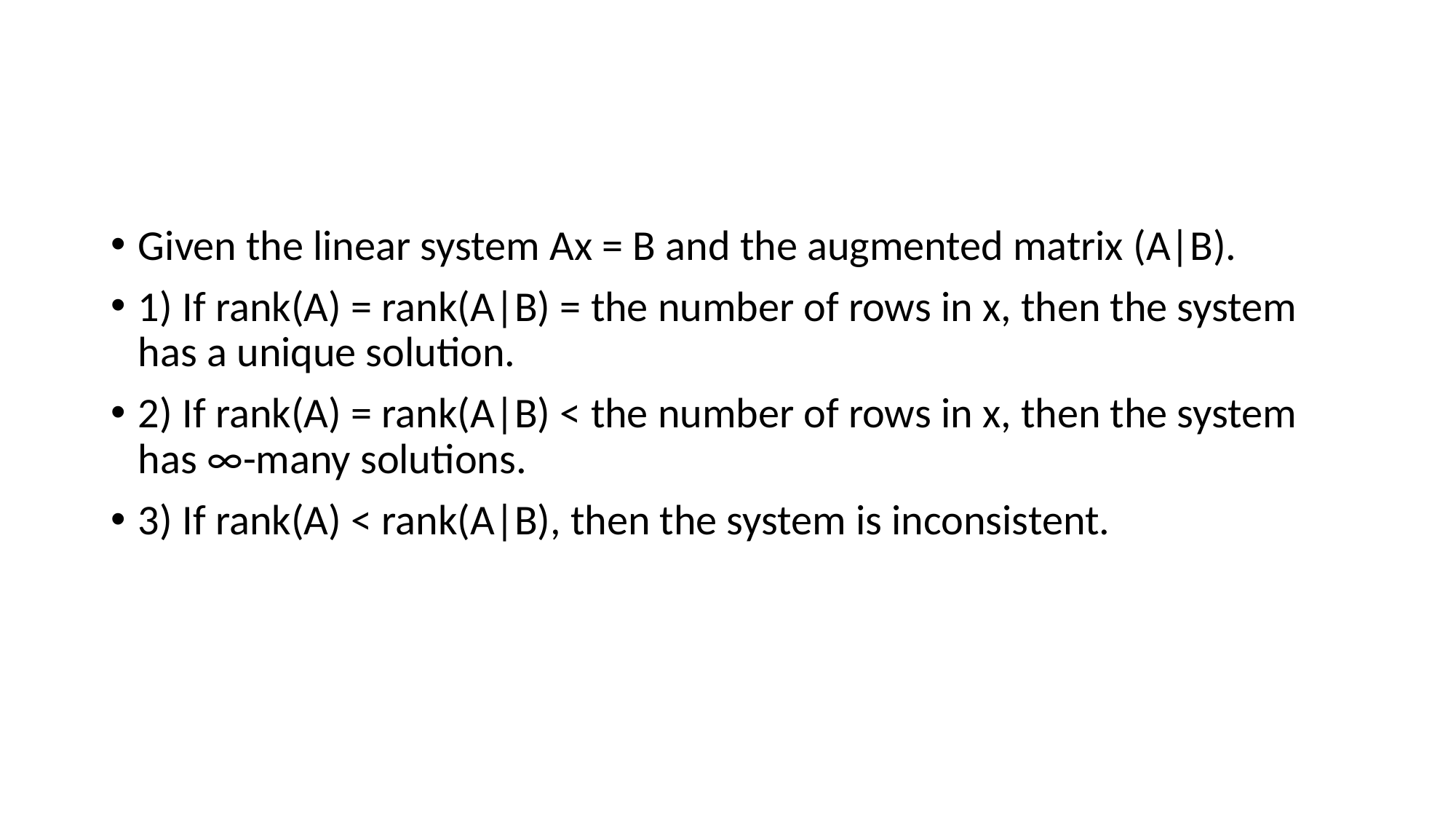

#
Given the linear system Ax = B and the augmented matrix (A|B).
1) If rank(A) = rank(A|B) = the number of rows in x, then the system has a unique solution.
2) If rank(A) = rank(A|B) < the number of rows in x, then the system has ∞-many solutions.
3) If rank(A) < rank(A|B), then the system is inconsistent.